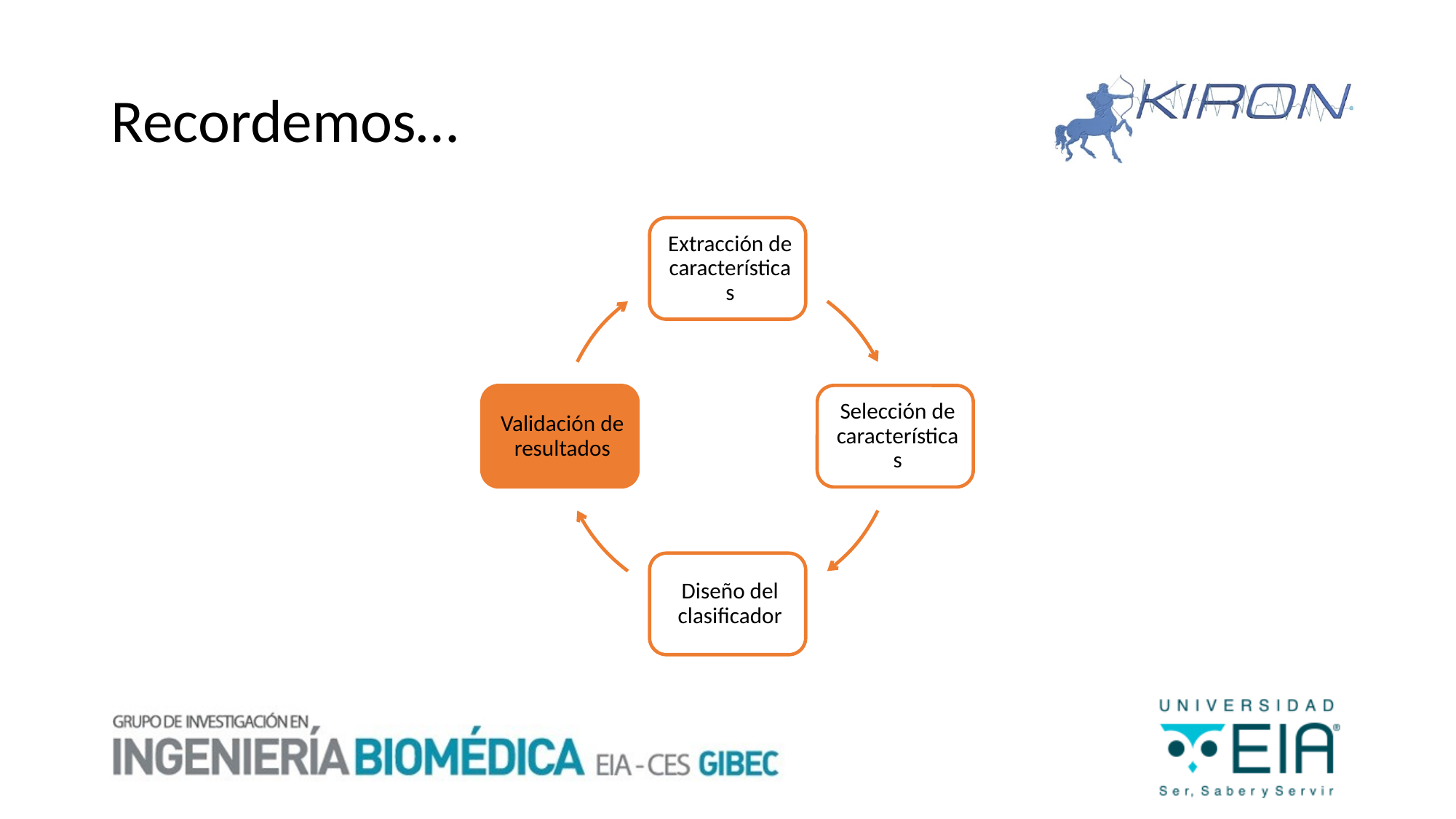

# Recordemos…
Extracción de características
Selección de características
Diseño del clasificador
Validación de resultados